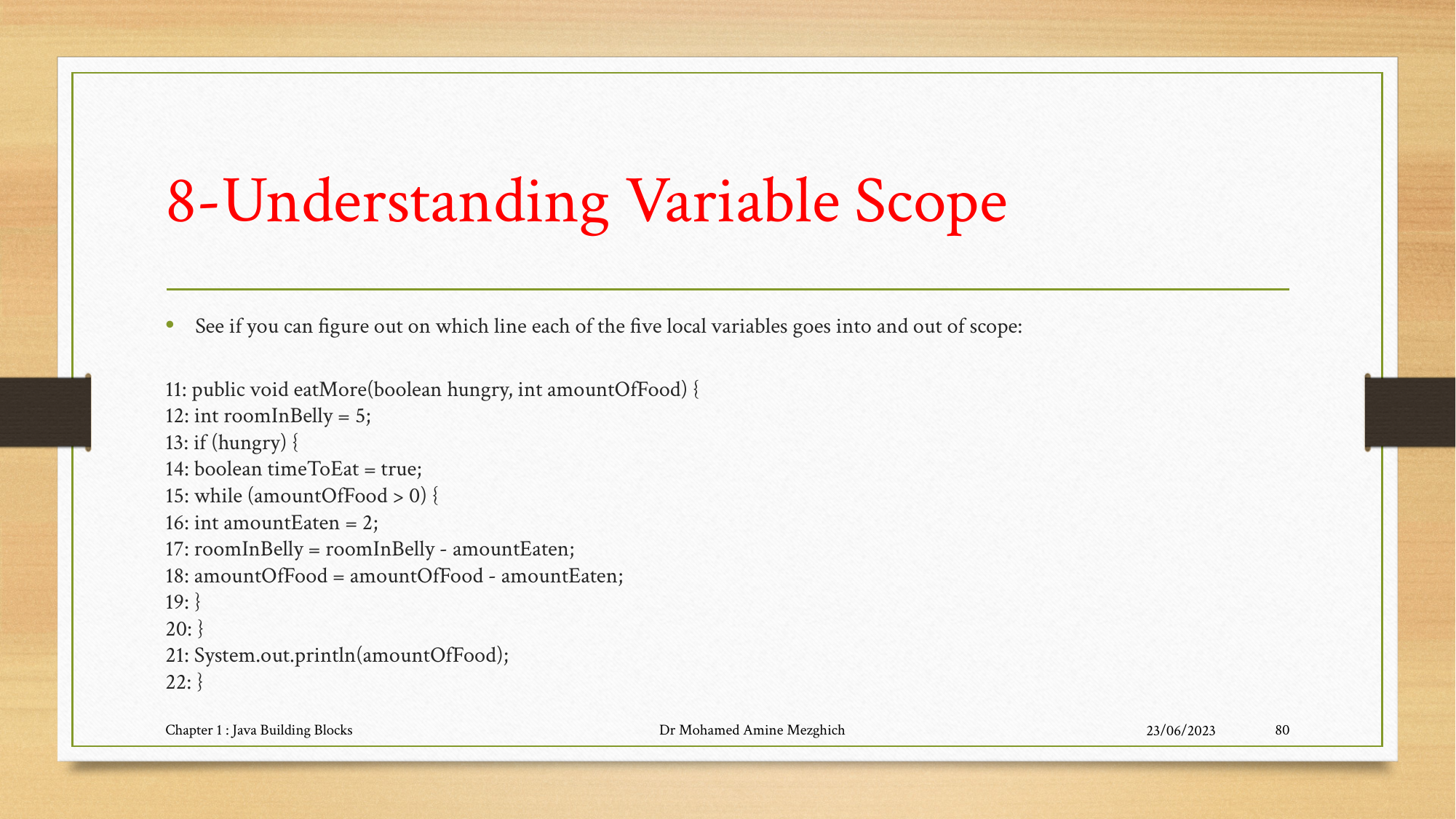

# 8-Understanding Variable Scope
See if you can figure out on which line each of the five local variables goes into and out of scope:
11: public void eatMore(boolean hungry, int amountOfFood) {
12: int roomInBelly = 5;
13: if (hungry) {
14: boolean timeToEat = true;
15: while (amountOfFood > 0) {
16: int amountEaten = 2;
17: roomInBelly = roomInBelly - amountEaten;
18: amountOfFood = amountOfFood - amountEaten;
19: }
20: }
21: System.out.println(amountOfFood);
22: }
Chapter 1 : Java Building Blocks                                                                                         Dr Mohamed Amine Mezghich
23/06/2023
80